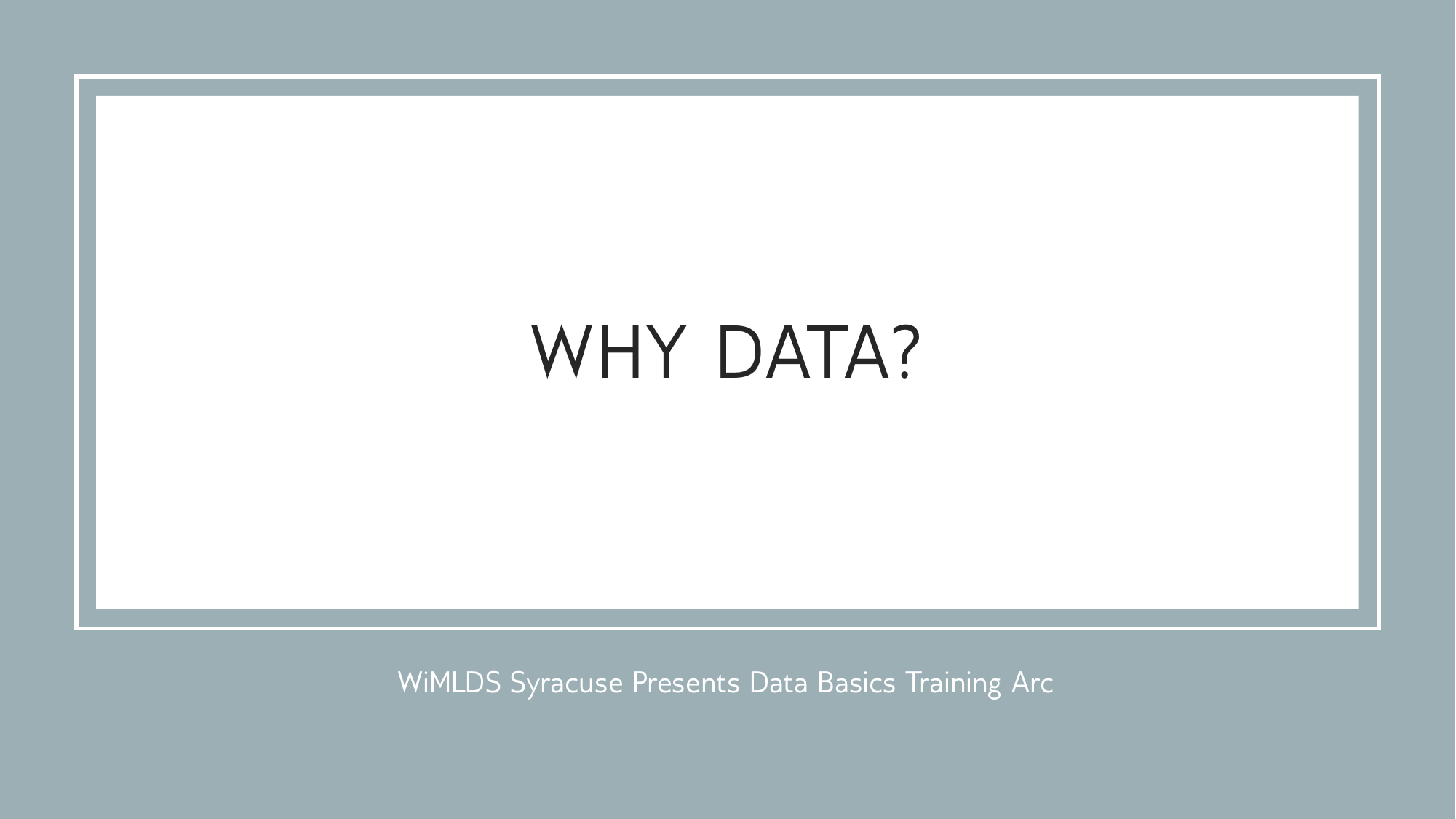

# Why Data?
WiMLDS Syracuse Presents Data Basics Training Arc